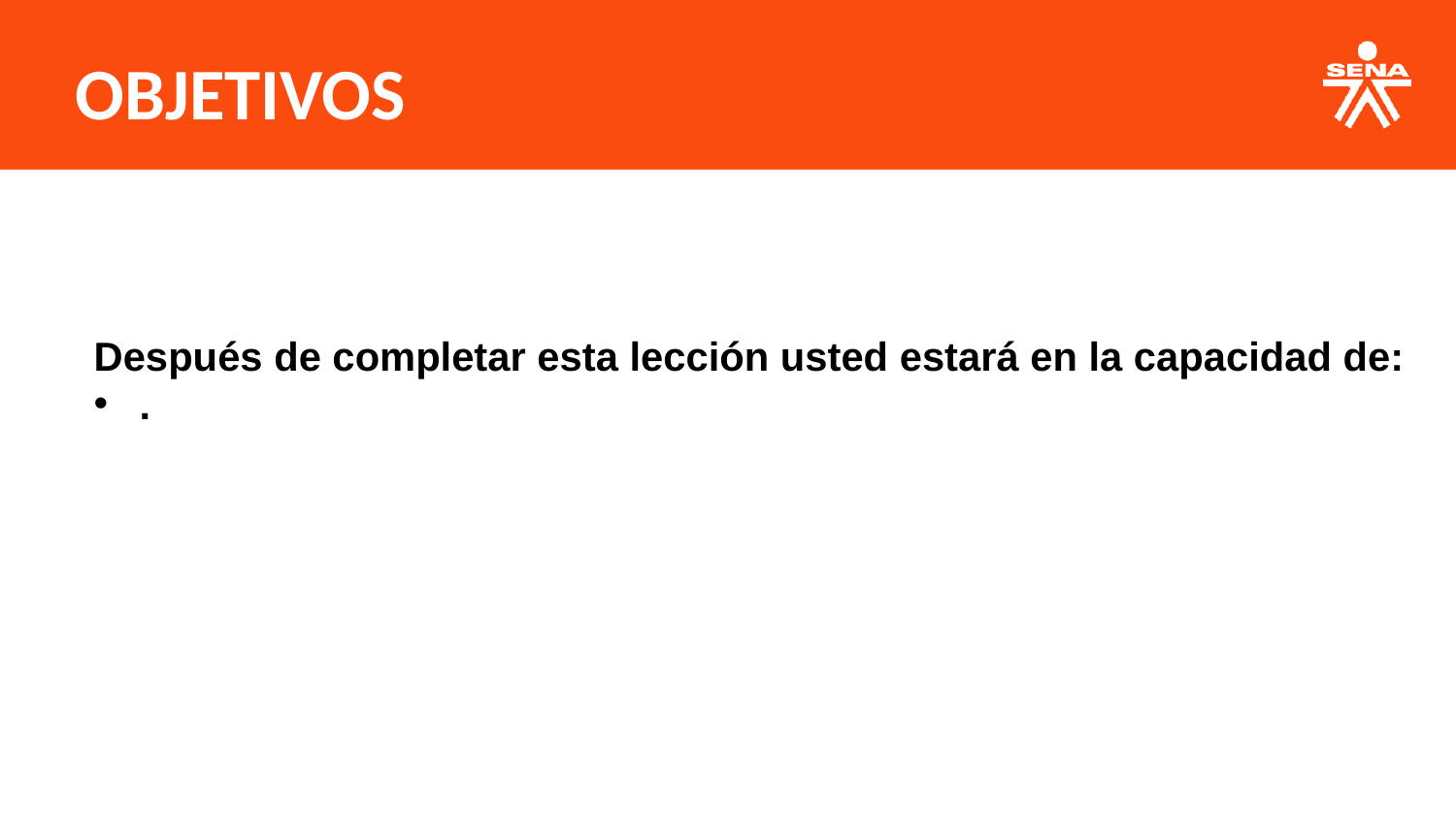

OBJETIVOS

Después de completar esta lección usted estará en la capacidad de:
.